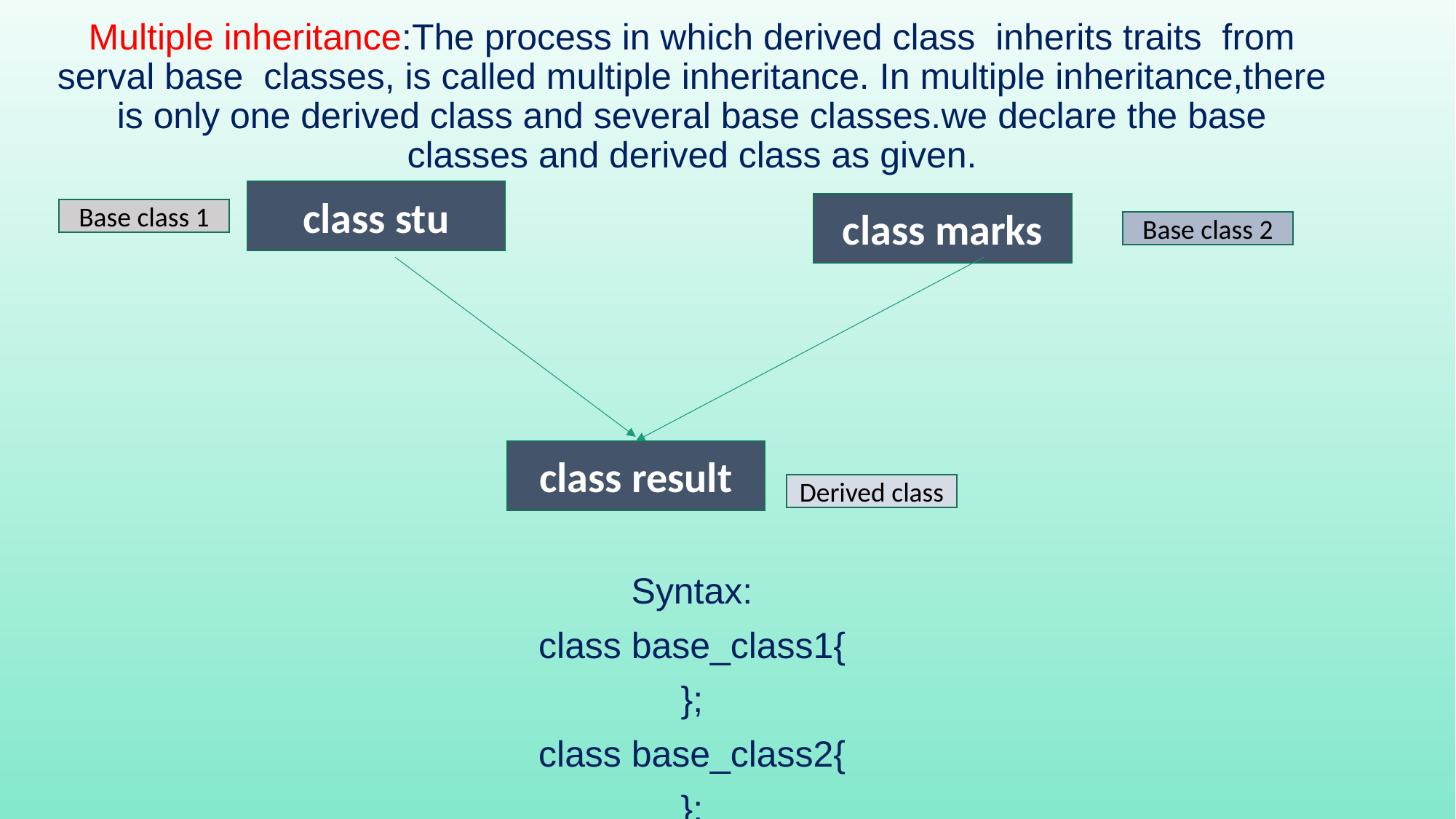

Multiple inheritance:The process in which derived class  inherits traits  from serval base  classes, is called multiple inheritance. In multiple inheritance,there is only one derived class and several base classes.we declare the base classes and derived class as given.

Syntax:
class base_class1{
};
class base_class2{
};

class stu
class marks
Base class 1
Base class 2
class result
Derived class